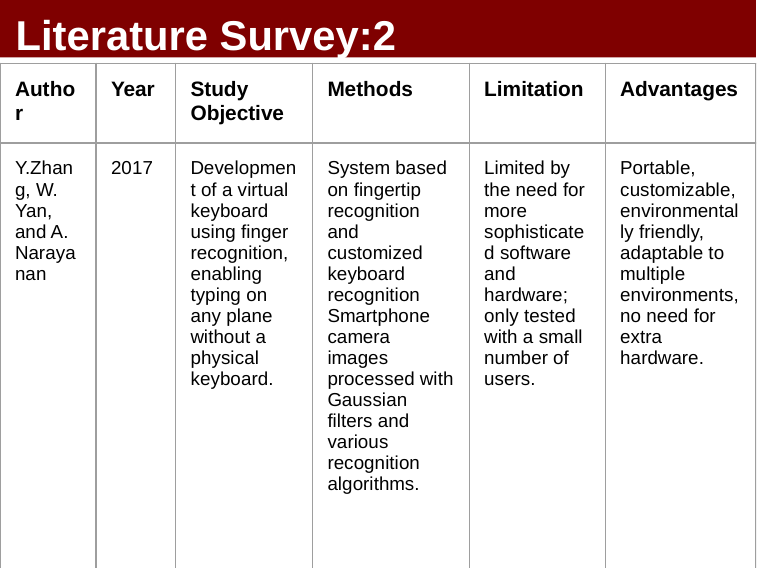

# Literature Survey:2
| Author | Year | Study Objective | Methods | Limitation | Advantages |
| --- | --- | --- | --- | --- | --- |
| Y.Zhang, W. Yan, and A. Narayanan | 2017 | Development of a virtual keyboard using finger recognition, enabling typing on any plane without a physical keyboard. | System based on fingertip recognition and customized keyboard recognition Smartphone camera images processed with Gaussian filters and various recognition algorithms. | Limited by the need for more sophisticated software and hardware; only tested with a small number of users. | Portable, customizable, environmentally friendly, adaptable to multiple environments, no need for extra hardware. |